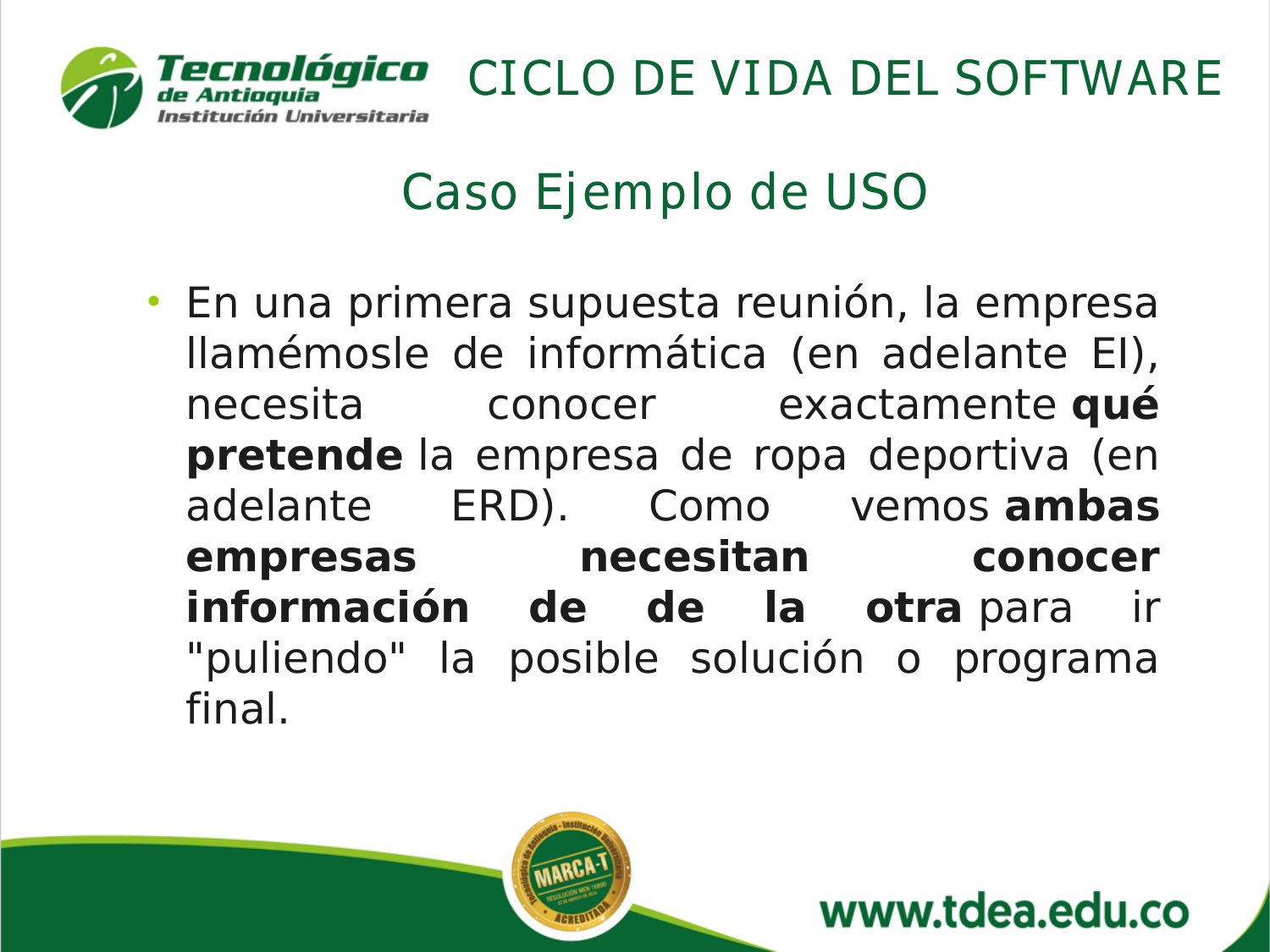

CICLO DE VIDA DEL SOFTWARE
Caso Ejemplo de USO
En una primera supuesta reunión, la empresa llamémosle de informática (en adelante EI), necesita conocer exactamente qué pretende la empresa de ropa deportiva (en adelante ERD). Como vemos ambas empresas necesitan conocer información de de la otra para ir "puliendo" la posible solución o programa final.